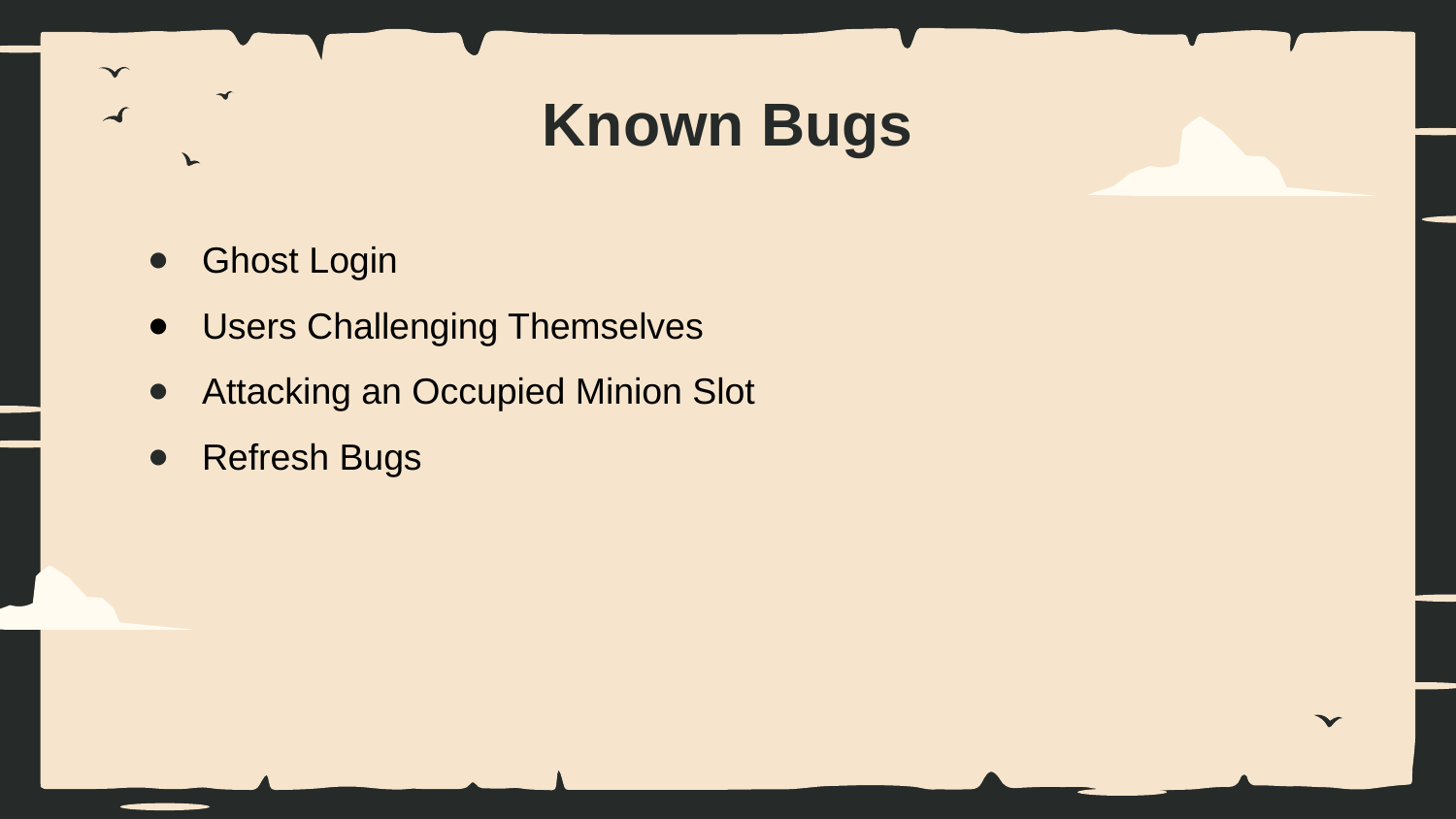

# Known Bugs
Ghost Login
Users Challenging Themselves
Attacking an Occupied Minion Slot
Refresh Bugs